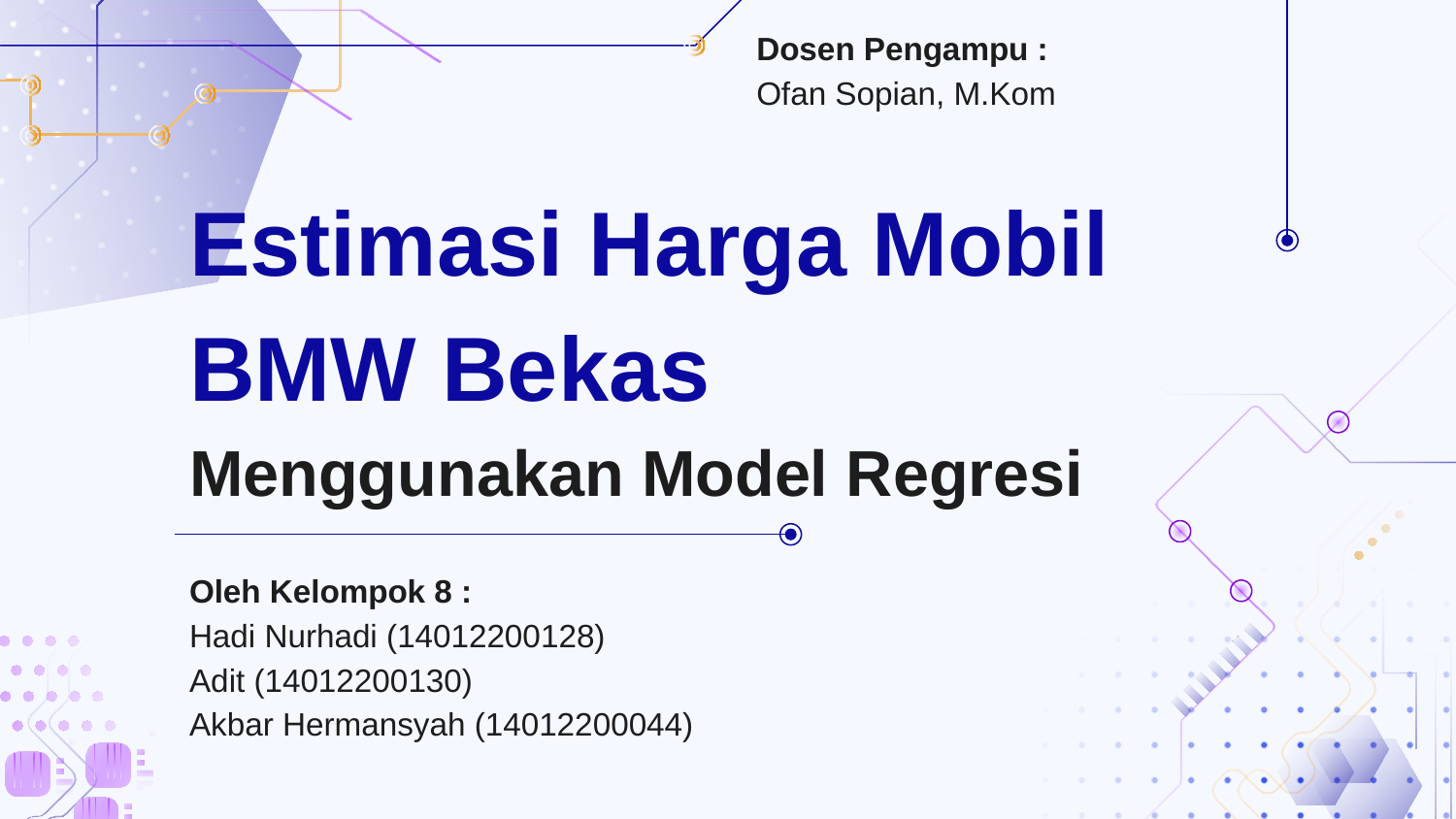

Dosen Pengampu :
Ofan Sopian, M.Kom

# Estimasi Harga Mobil BMW Bekas Menggunakan Model Regresi

Oleh Kelompok 8 :
Hadi Nurhadi (14012200128)
Adit (14012200130)
Akbar Hermansyah (14012200044)